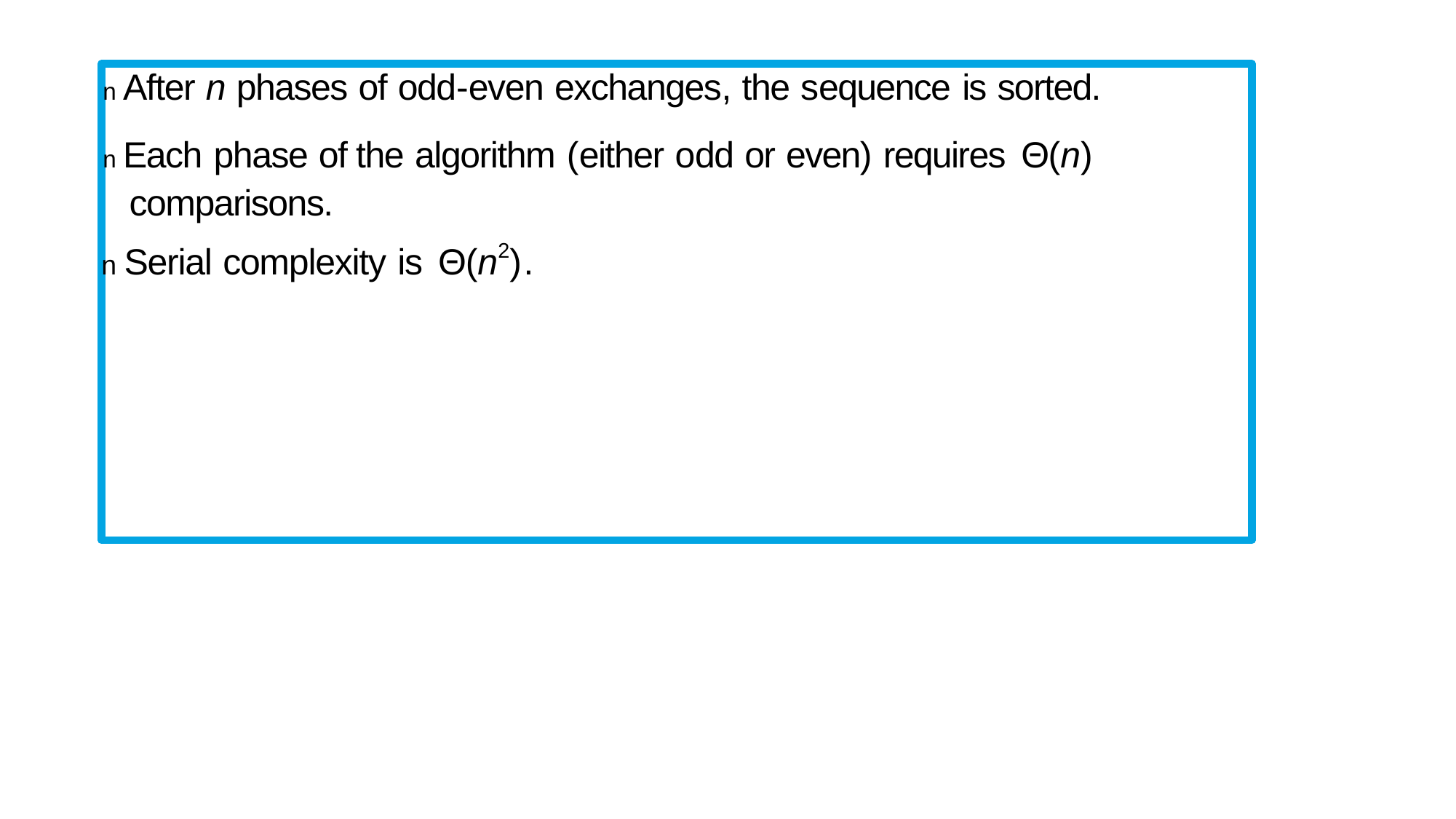

n After n phases of odd-even exchanges, the sequence is sorted.
n Each phase of the algorithm (either odd or even) requires Θ(n) comparisons.

n Serial complexity is Θ(n2).